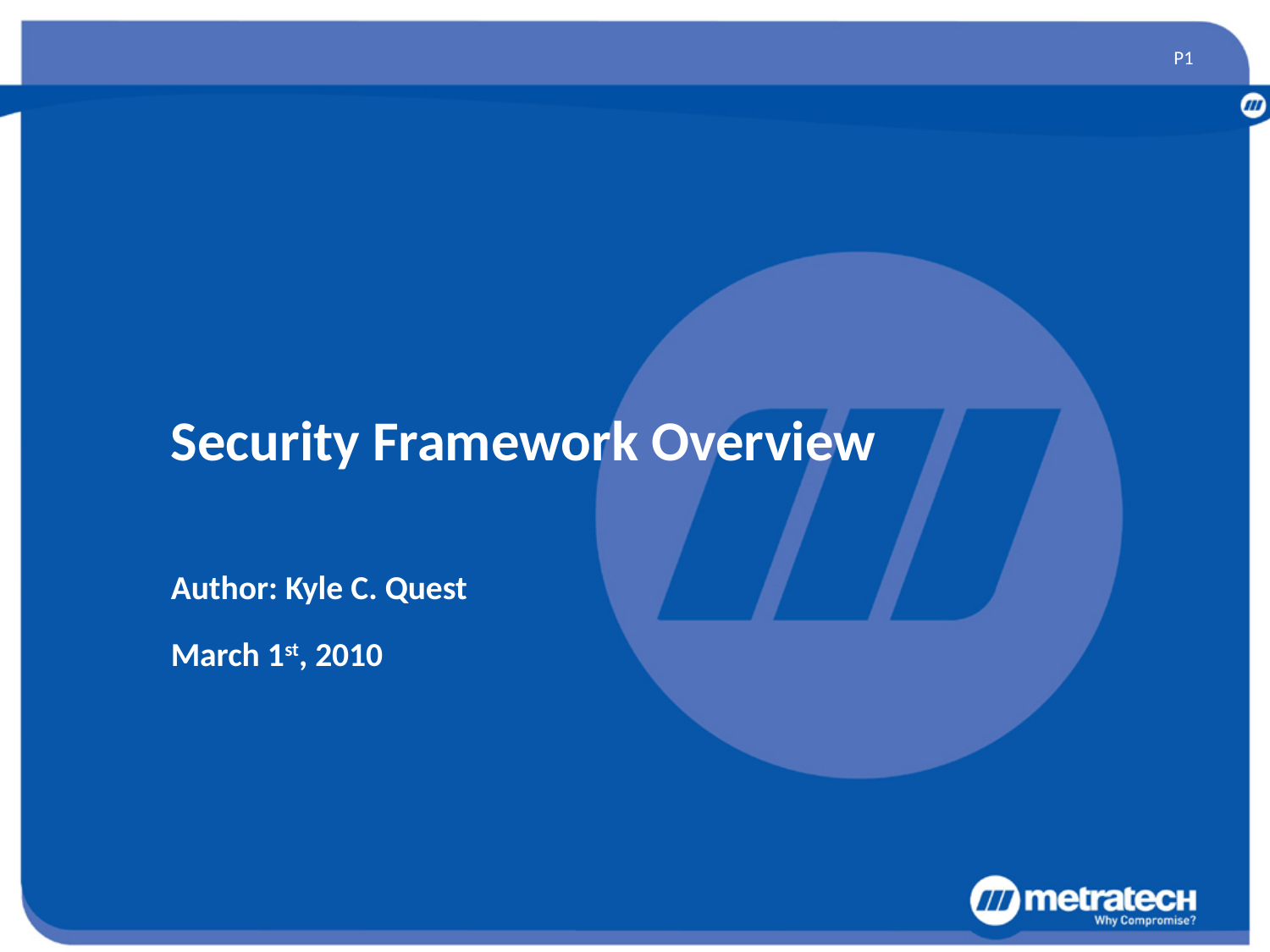

# Security Framework Overview

Author: Kyle C. Quest
March 1st, 2010